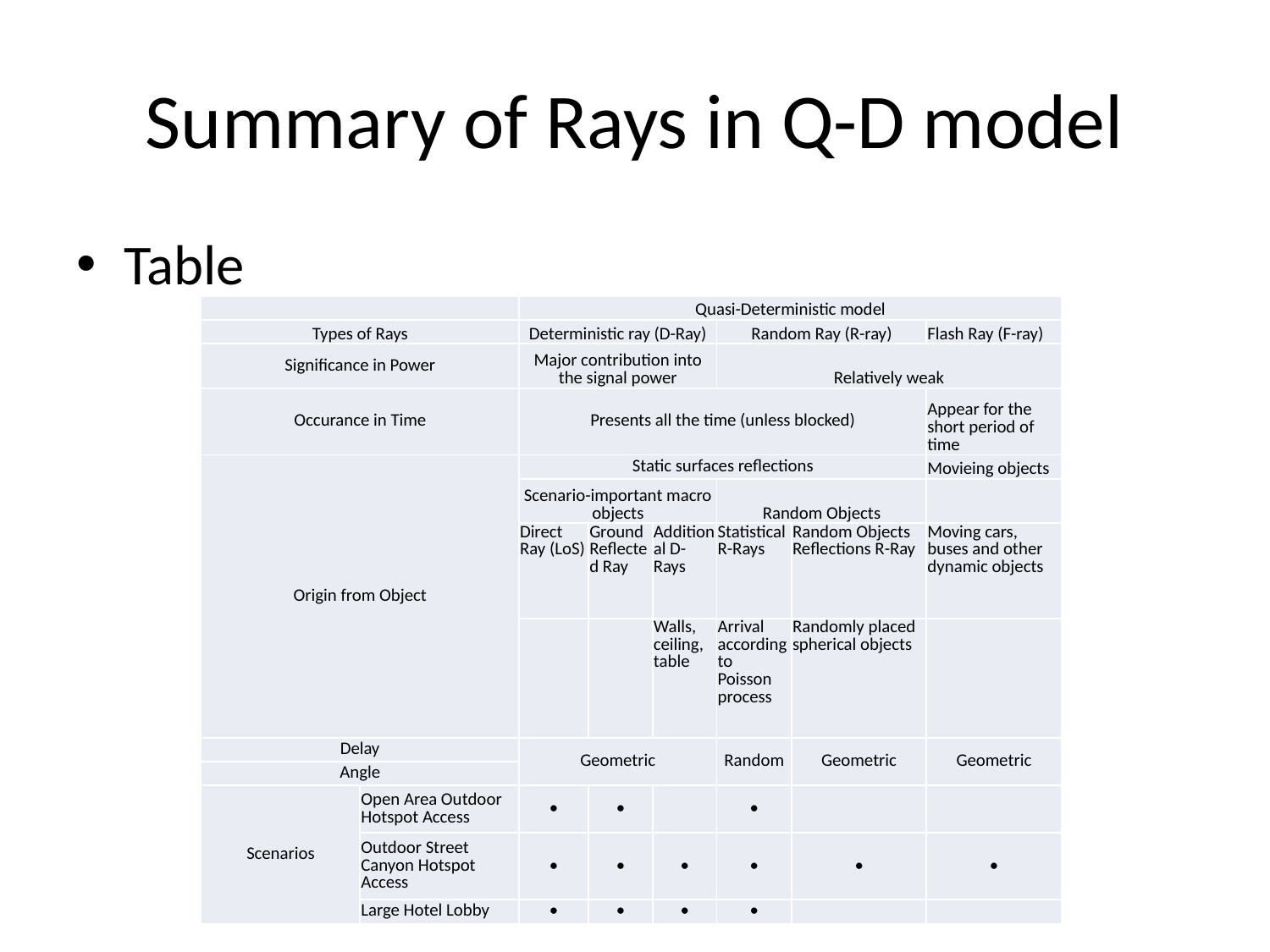

# Summary of Rays in Q-D model
Table
|  |  | Quasi-Deterministic model |  |  |  |  |  |
| --- | --- | --- | --- | --- | --- | --- | --- |
| Types of Rays |  | Deterministic ray (D-Ray) |  |  | Random Ray (R-ray) |  | Flash Ray (F-ray) |
| Significance in Power |  | Major contribution into the signal power |  |  | Relatively weak |  |  |
| Occurance in Time |  | Presents all the time (unless blocked) |  |  |  |  | Appear for the short period of time |
| Origin from Object |  | Static surfaces reflections |  |  |  |  | Movieing objects |
|  |  | Scenario-important macro objects |  |  | Random Objects |  |  |
|  |  | Direct Ray (LoS) | Ground Reflected Ray | Additional D-Rays | Statistical R-Rays | Random Objects Reflections R-Ray | Moving cars, buses and other dynamic objects |
|  |  |  |  | Walls, ceiling, table | Arrival according to Poisson process | Randomly placed spherical objects |  |
| Delay |  | Geometric |  |  | Random | Geometric | Geometric |
| Angle |  |  |  |  |  |  |  |
| Scenarios | Open Area Outdoor Hotspot Access | • | • |  | • |  |  |
|  | Outdoor Street Canyon Hotspot Access | • | • | • | • | • | • |
|  | Large Hotel Lobby | • | • | • | • |  |  |